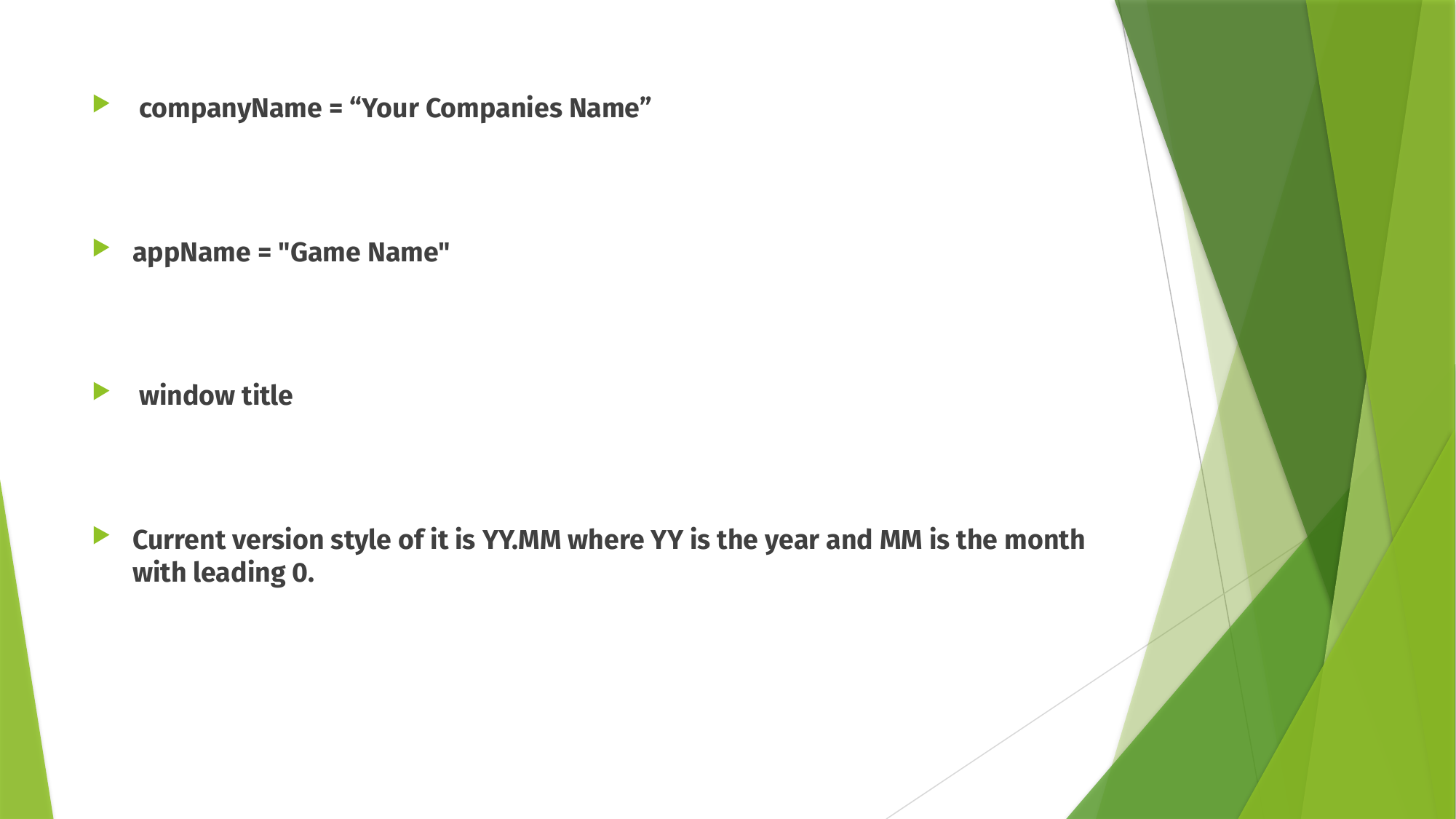

companyName = “Your Companies Name”

appName = "Game Name"

 window title

Current version style of it is YY.MM where YY is the year and MM is the month with leading 0.